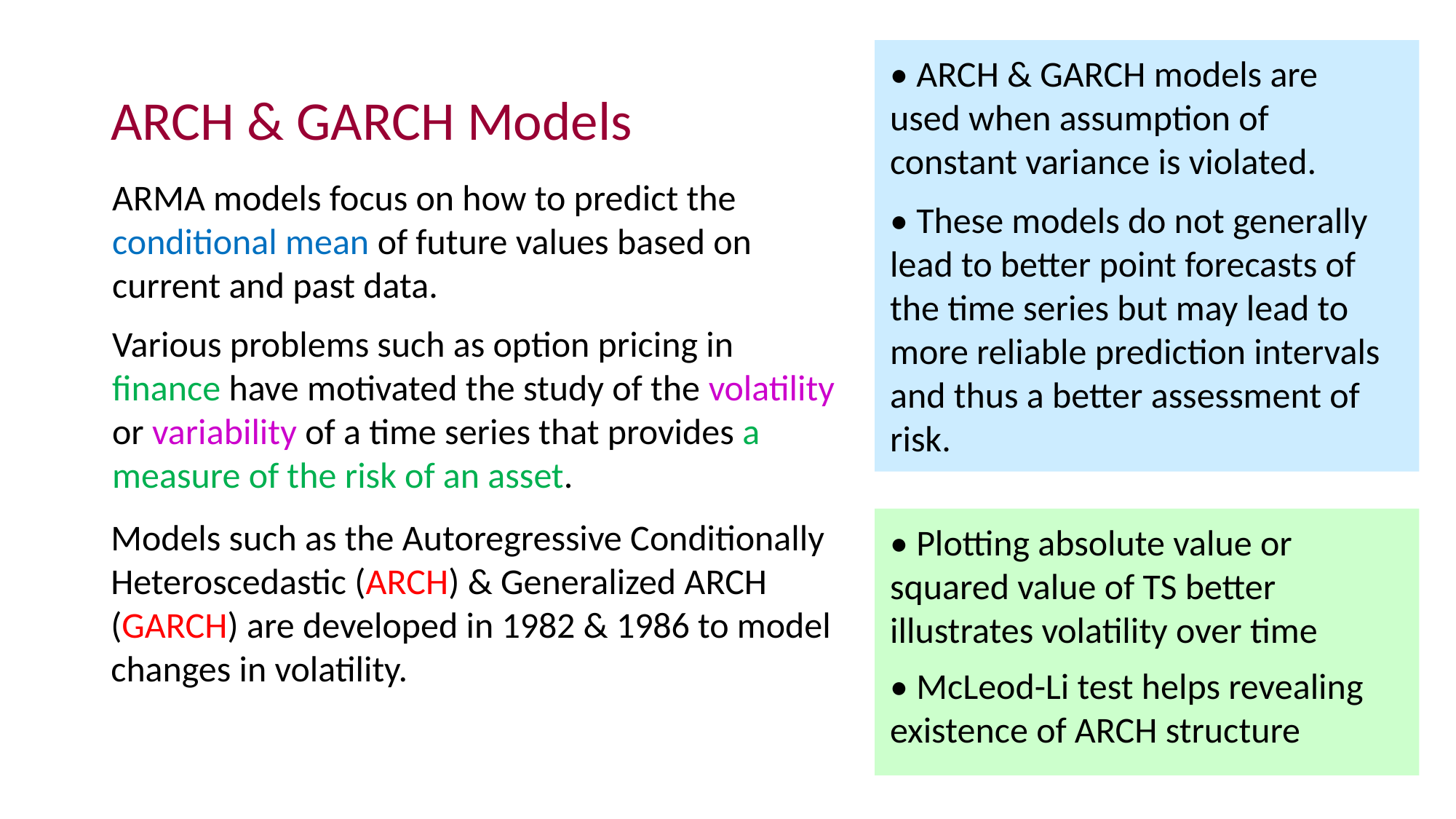

# ARCH & GARCH Models
• ARCH & GARCH models are used when assumption of constant variance is violated.
ARMA models focus on how to predict the conditional mean of future values based on current and past data.
• These models do not generally lead to better point forecasts of the time series but may lead to more reliable prediction intervals and thus a better assessment of risk.
Various problems such as option pricing in ﬁnance have motivated the study of the volatility or variability of a time series that provides a measure of the risk of an asset.

Models such as the Autoregressive Conditionally Heteroscedastic (ARCH) & Generalized ARCH (GARCH) are developed in 1982 & 1986 to model changes in volatility.
• Plotting absolute value or squared value of TS better illustrates volatility over time
• McLeod-Li test helps revealing existence of ARCH structure